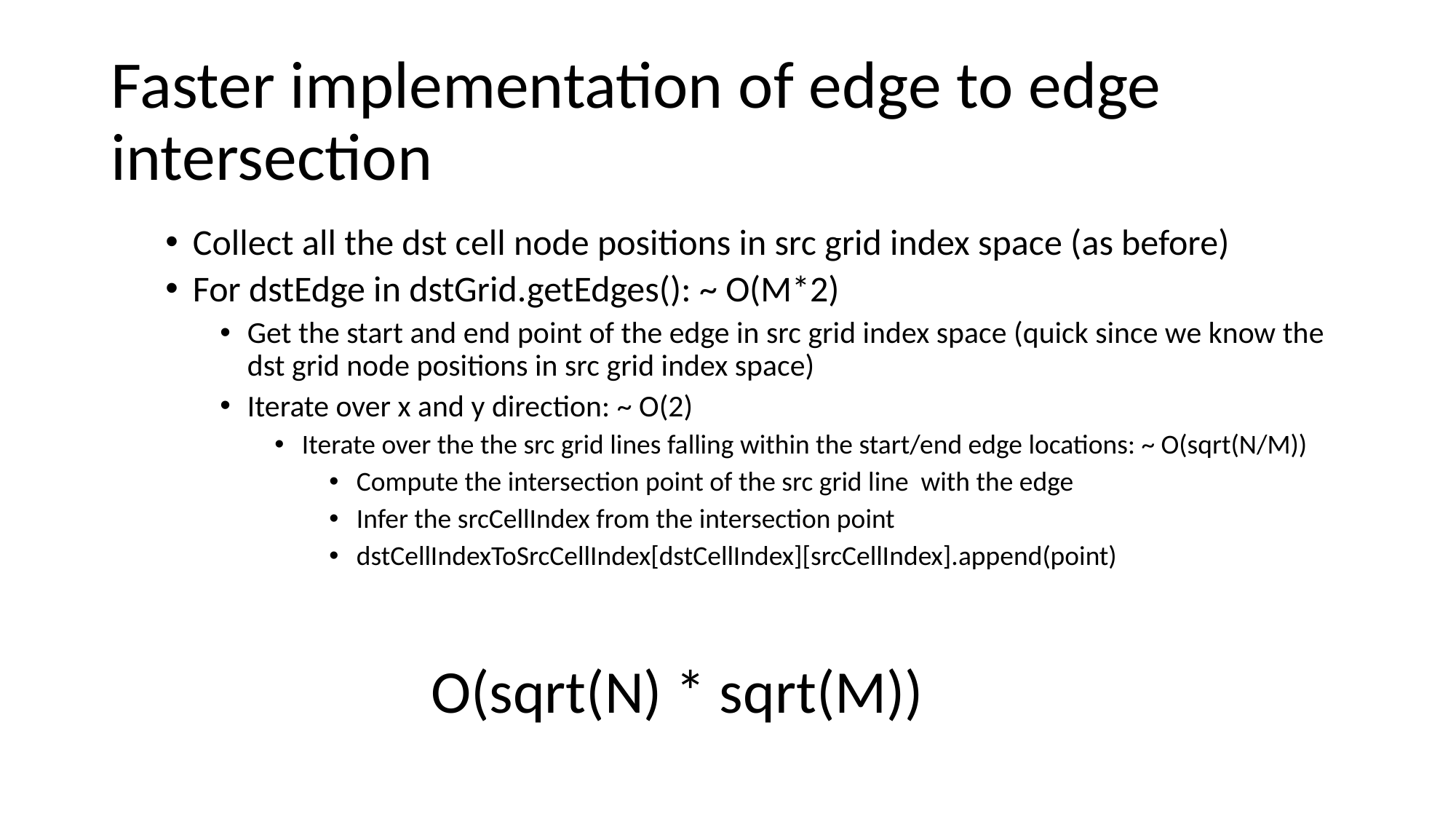

# Faster implementation of edge to edge intersection
Collect all the dst cell node positions in src grid index space (as before)
For dstEdge in dstGrid.getEdges(): ~ O(M*2)
Get the start and end point of the edge in src grid index space (quick since we know the dst grid node positions in src grid index space)
Iterate over x and y direction: ~ O(2)
Iterate over the the src grid lines falling within the start/end edge locations: ~ O(sqrt(N/M))
Compute the intersection point of the src grid line  with the edge
Infer the srcCellIndex from the intersection point
dstCellIndexToSrcCellIndex[dstCellIndex][srcCellIndex].append(point)

O(sqrt(N) * sqrt(M))